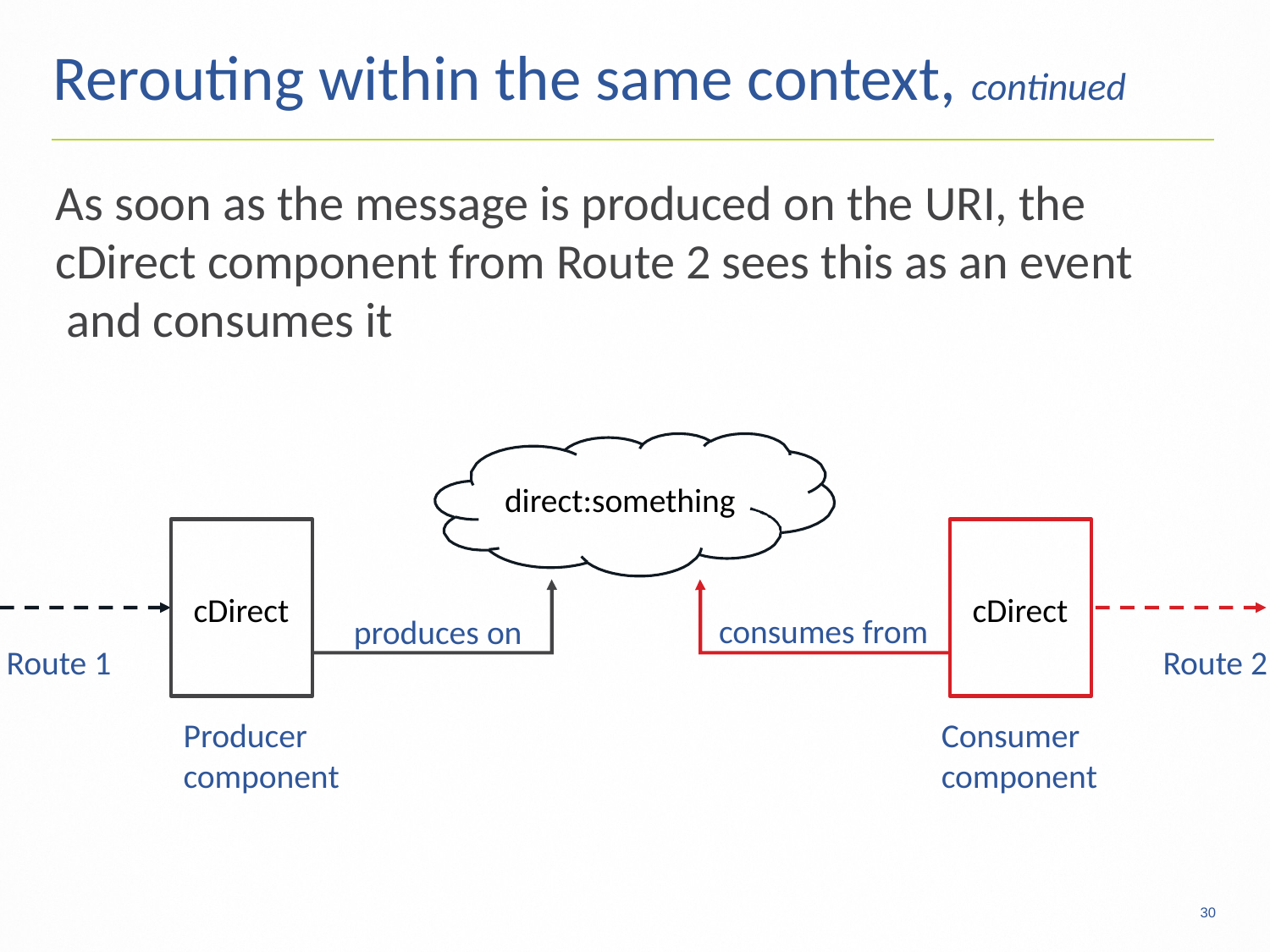

30
# Rerouting within the same context, continued

As soon as the message is produced on the URI, the  cDirect component from Route 2 sees this as an event  and consumes it

direct:something

cDirect

cDirect

consumes from
produces on
Route 2
Route 1
Producer  component
Consumer  component